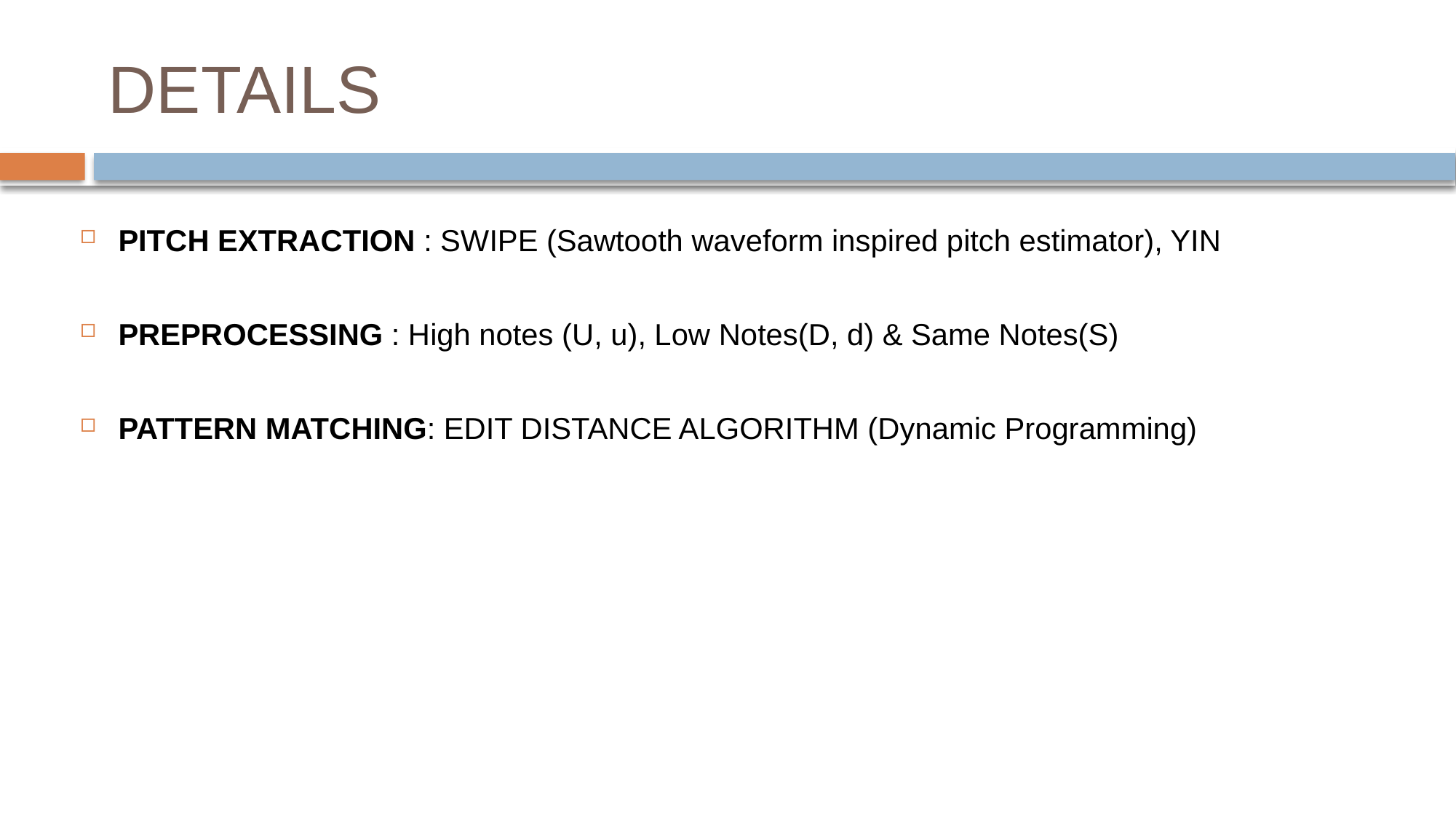

# DETAILS
PITCH EXTRACTION : SWIPE (Sawtooth waveform inspired pitch estimator), YIN

PREPROCESSING : High notes (U, u), Low Notes(D, d) & Same Notes(S)

PATTERN MATCHING: EDIT DISTANCE ALGORITHM (Dynamic Programming)